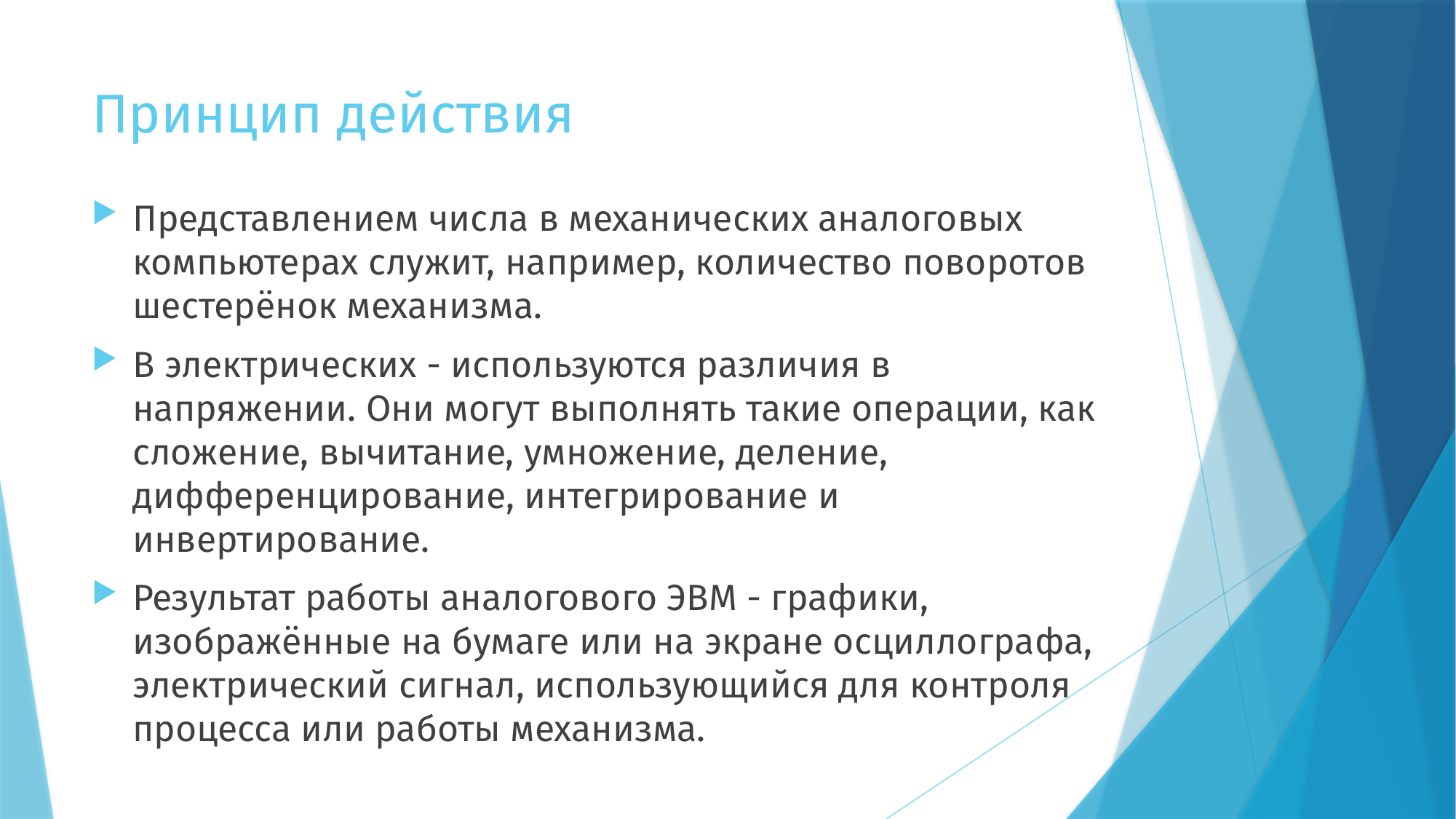

# Принцип действия
Представлением числа в механических аналоговых компьютерах служит, например, количество поворотов шестерёнок механизма.
В электрических - используются различия в напряжении. Они могут выполнять такие операции, как сложение, вычитание, умножение, деление, дифференцирование, интегрирование и инвертирование.
Результат работы аналогового ЭВМ - графики, изображённые на бумаге или на экране осциллографа, электрический сигнал, использующийся для контроля процесса или работы механизма.